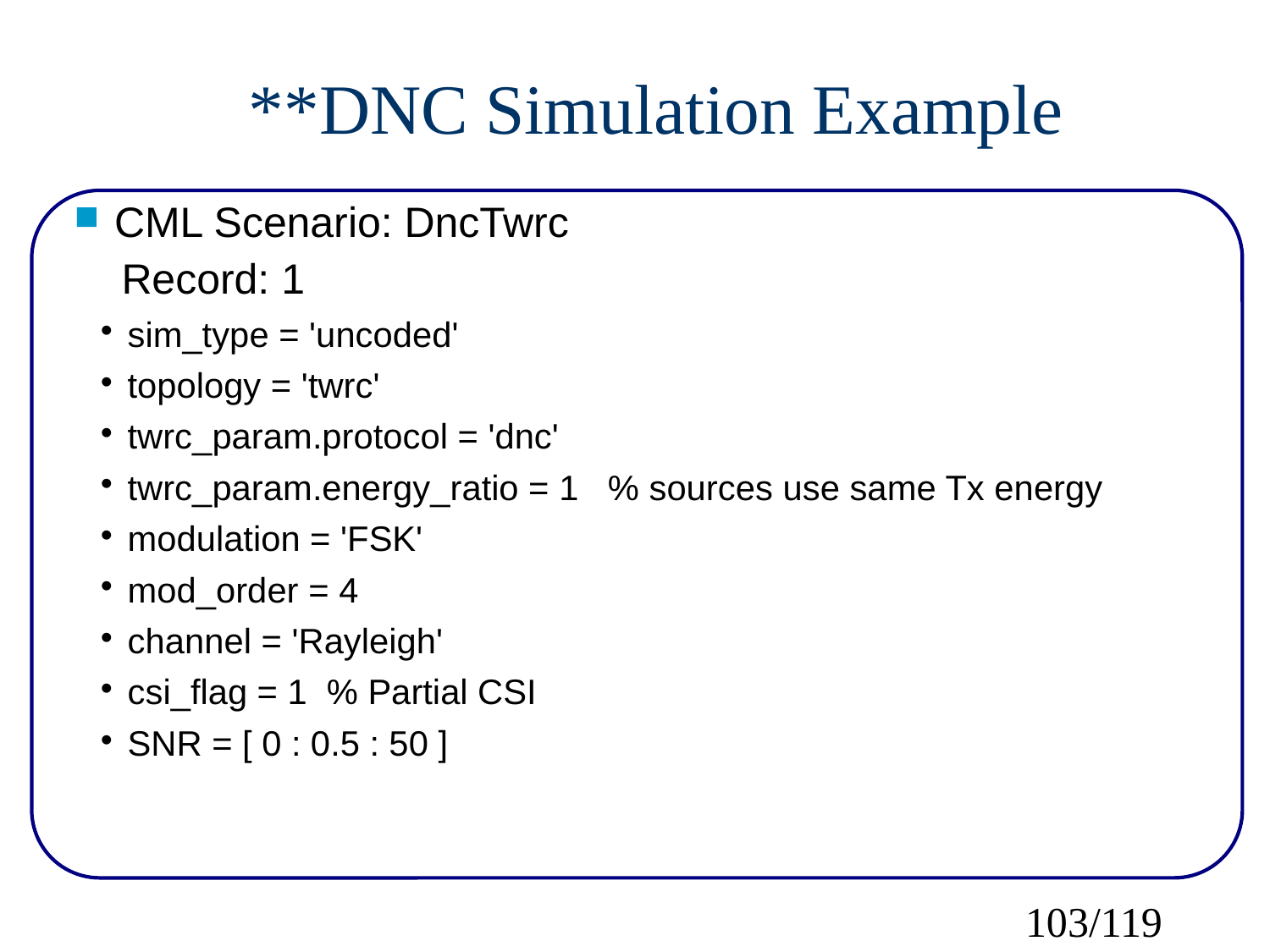

**DNC Simulation Example
CML Scenario: DncTwrc
    Record: 1
sim_type = 'uncoded'
topology = 'twrc'
twrc_param.protocol = 'dnc'
twrc_param.energy_ratio = 1   % sources use same Tx energy
modulation = 'FSK'
mod_order = 4
channel = 'Rayleigh'
csi_flag = 1  % Partial CSI
SNR = [ 0 : 0.5 : 50 ]
103/119